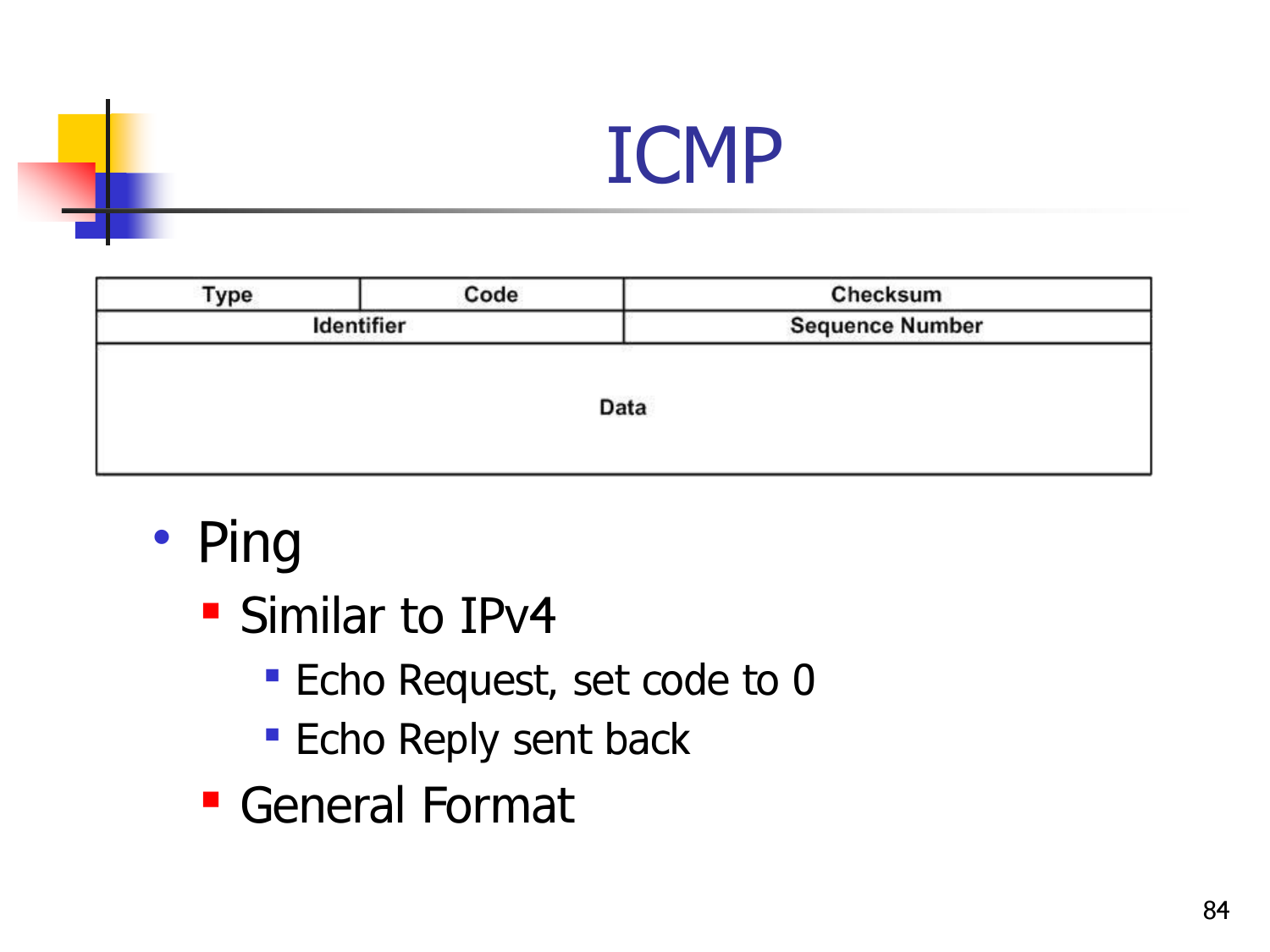

# ICMP

Ping
Similar to IPv4
Echo Request, set code to 0
Echo Reply sent back
General Format
84